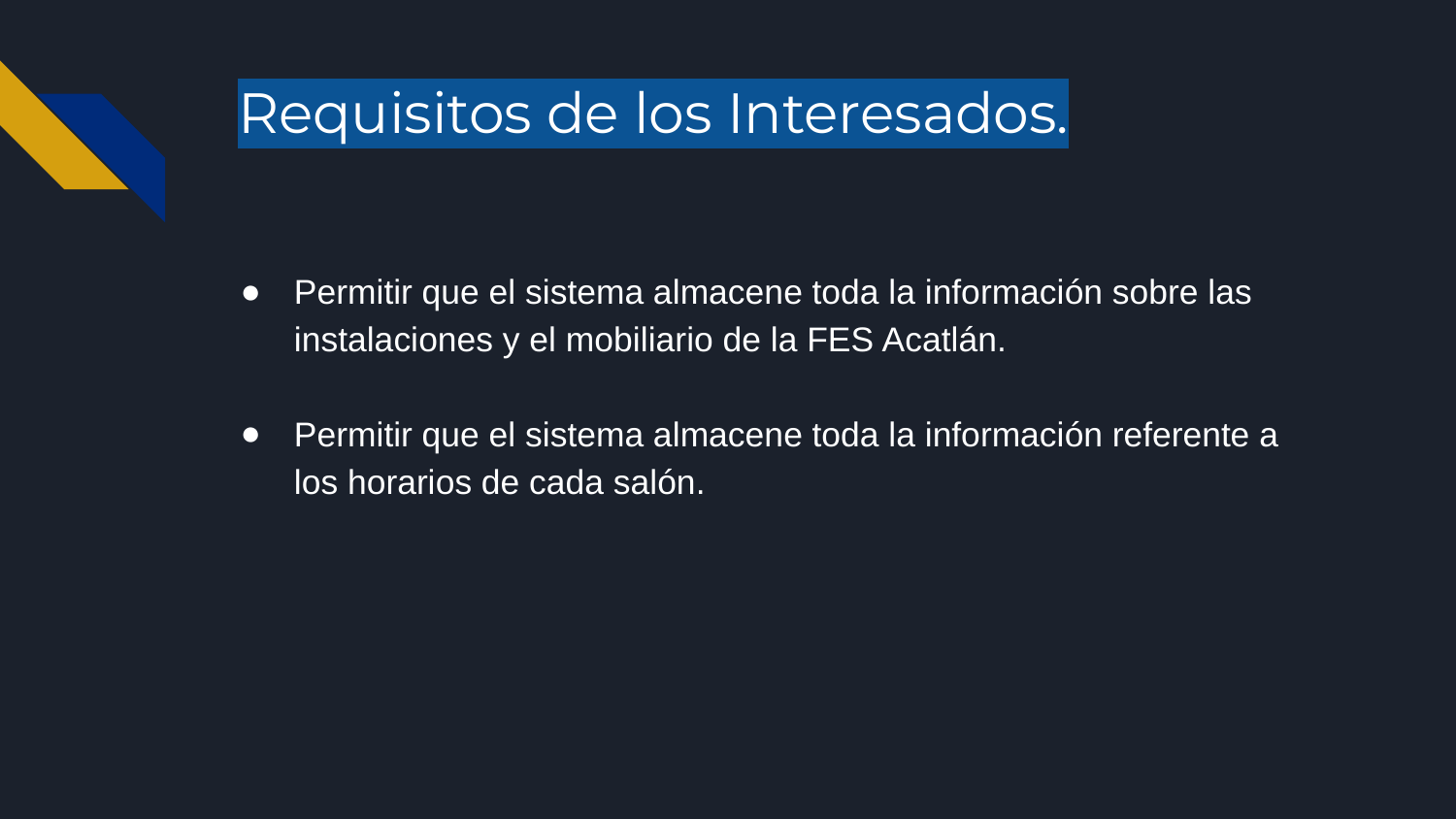

# Requisitos de los Interesados.
Permitir que el sistema almacene toda la información sobre las instalaciones y el mobiliario de la FES Acatlán.

Permitir que el sistema almacene toda la información referente a los horarios de cada salón.